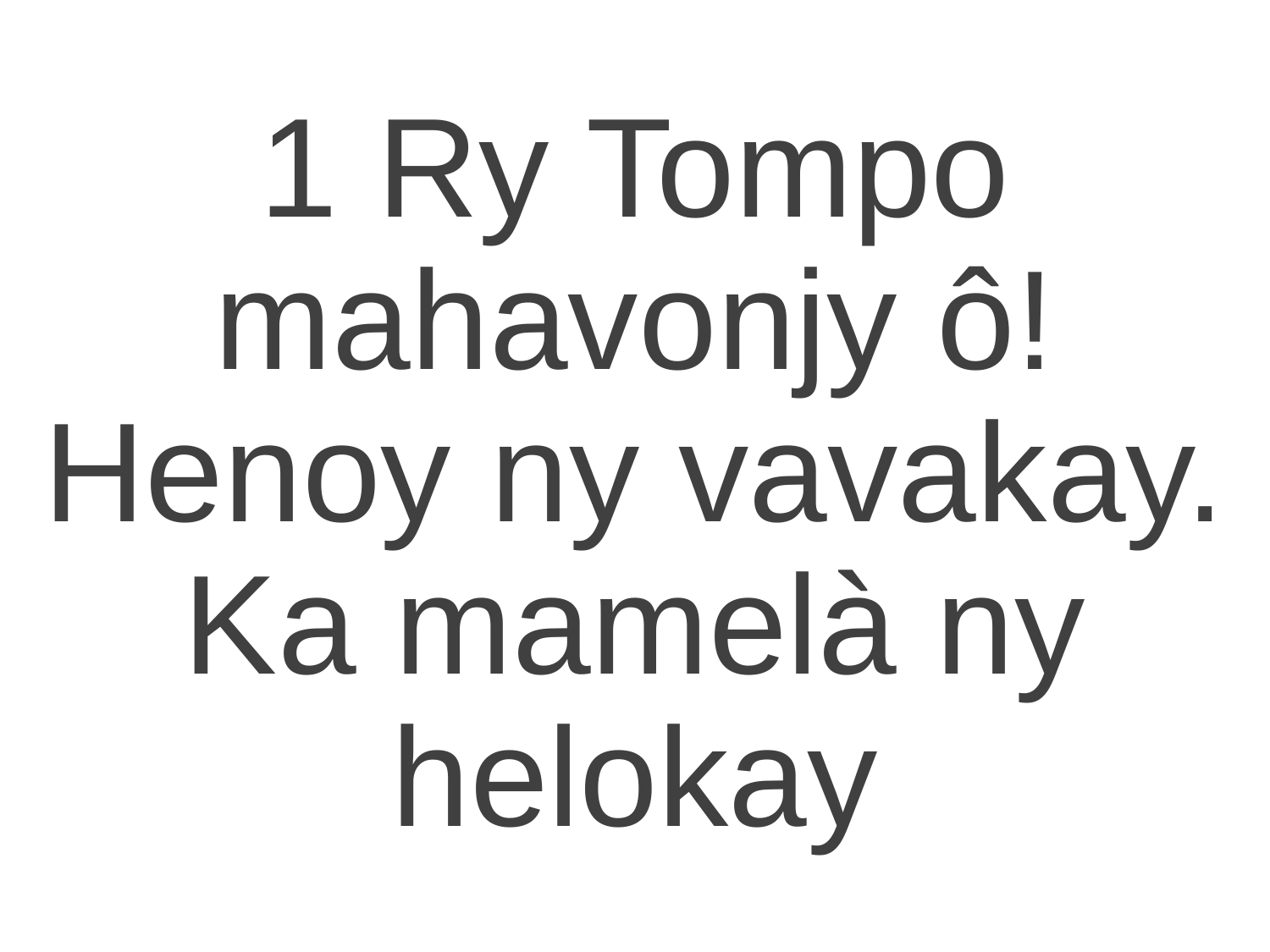

1 Ry Tompo mahavonjy ô!
Henoy ny vavakay.
Ka mamelà ny helokay